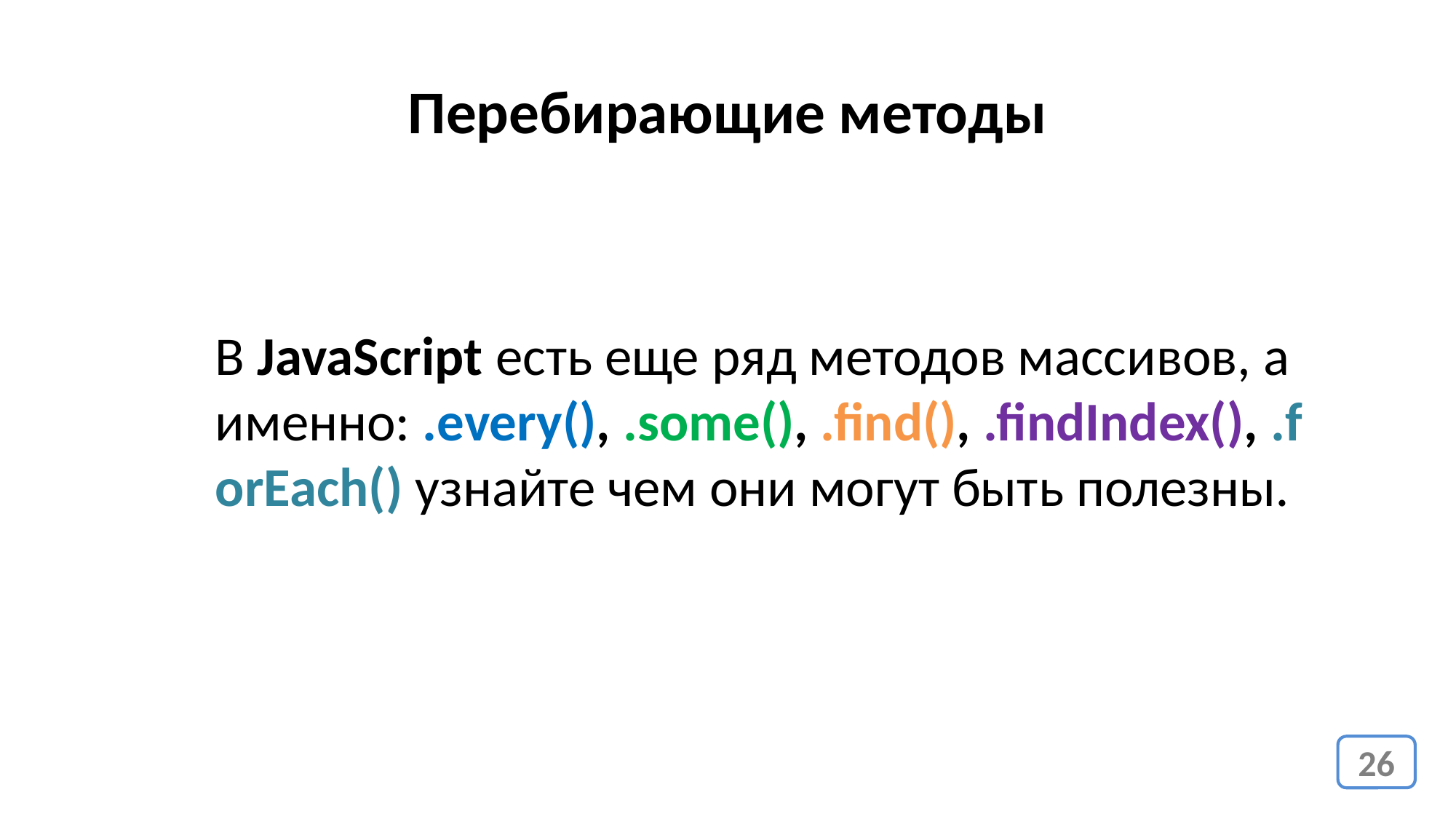

# Перебирающие методы

В JavaScript есть еще ряд методов массивов, а именно: .every(), .some(), .find(), .findIndex(), .forEach() узнайте чем они могут быть полезны.
26